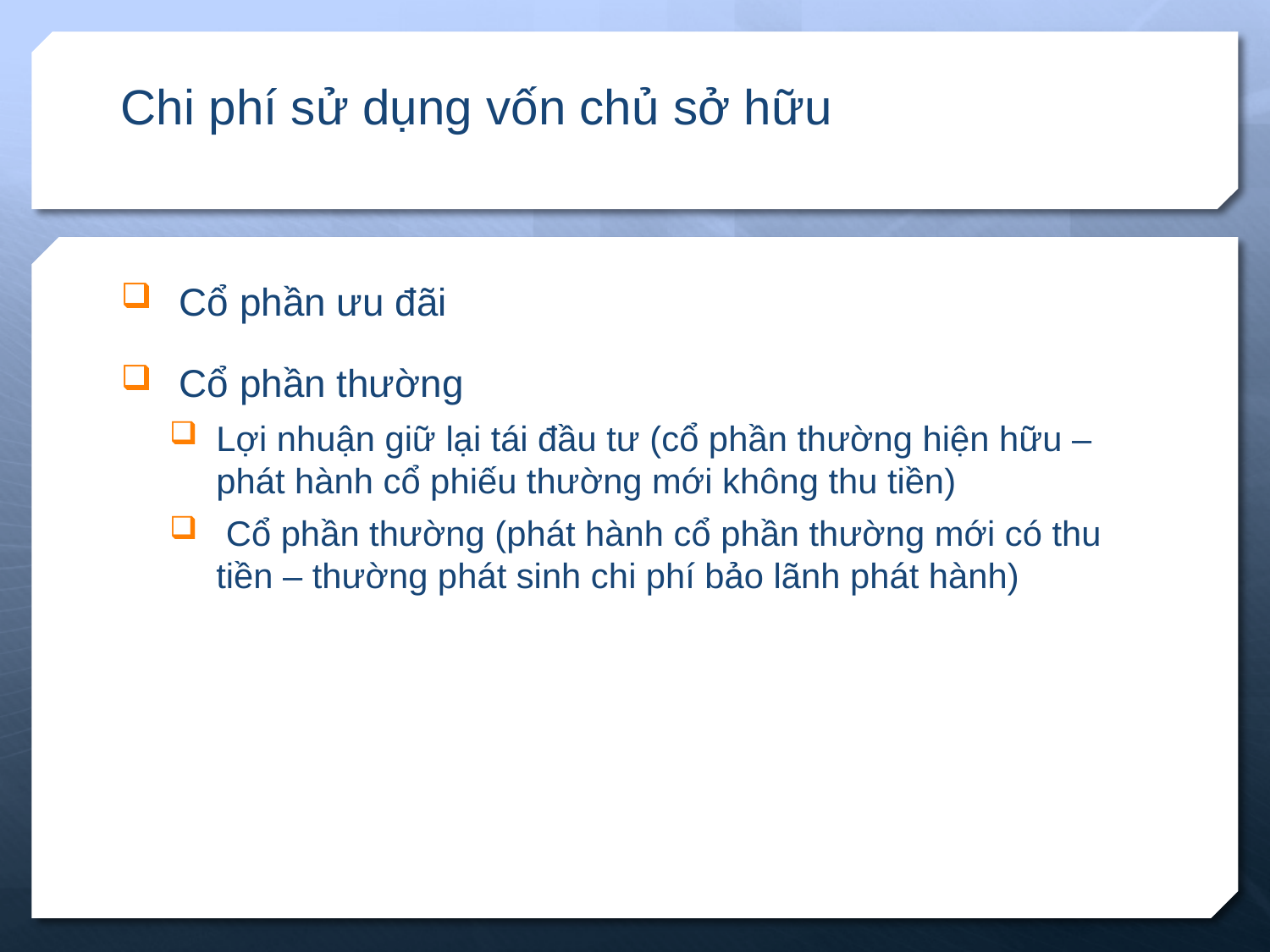

# Chi phí sử dụng vốn chủ sở hữu
 Cổ phần ưu đãi
 Cổ phần thường
Lợi nhuận giữ lại tái đầu tư (cổ phần thường hiện hữu – phát hành cổ phiếu thường mới không thu tiền)
 Cổ phần thường (phát hành cổ phần thường mới có thu tiền – thường phát sinh chi phí bảo lãnh phát hành)